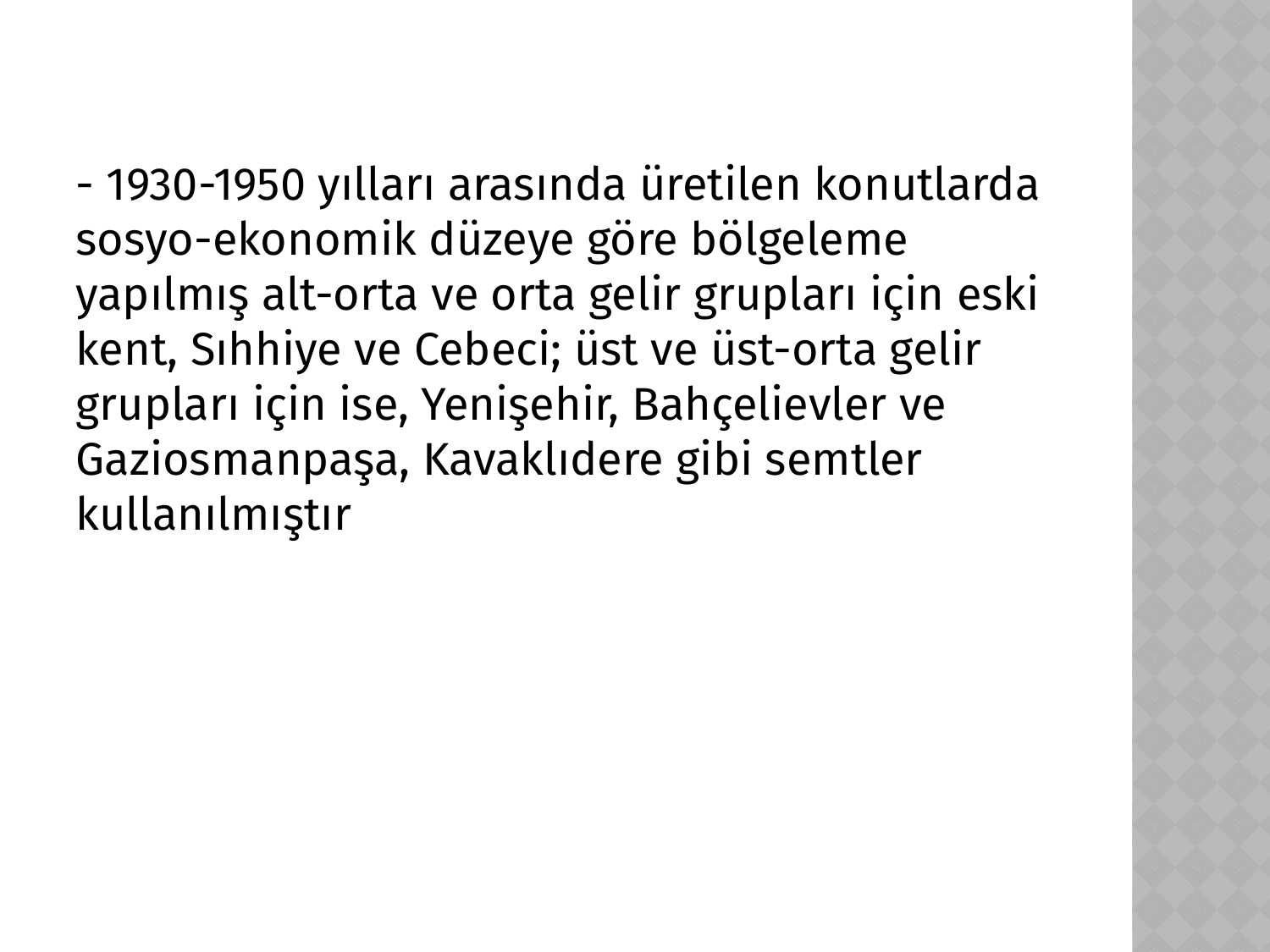

- 1930-1950 yılları arasında üretilen konutlarda sosyo-ekonomik düzeye göre bölgeleme yapılmış alt-orta ve orta gelir grupları için eski kent, Sıhhiye ve Cebeci; üst ve üst-orta gelir grupları için ise, Yenişehir, Bahçelievler ve Gaziosmanpaşa, Kavaklıdere gibi semtler kullanılmıştır